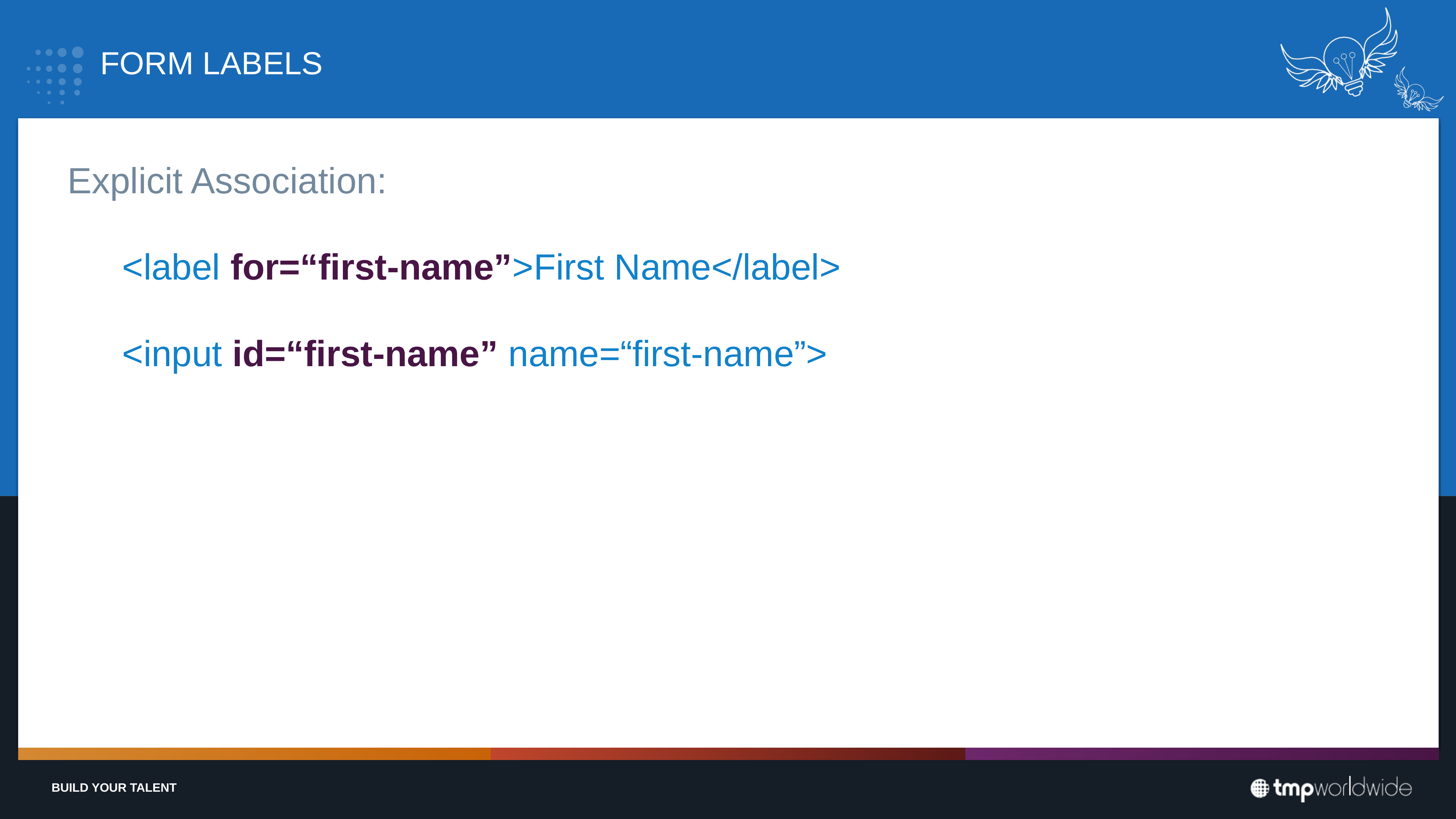

# FORM LABELS
Explicit Association:

	<label for=“first-name”>First Name</label>

	<input id=“first-name” name=“first-name”>